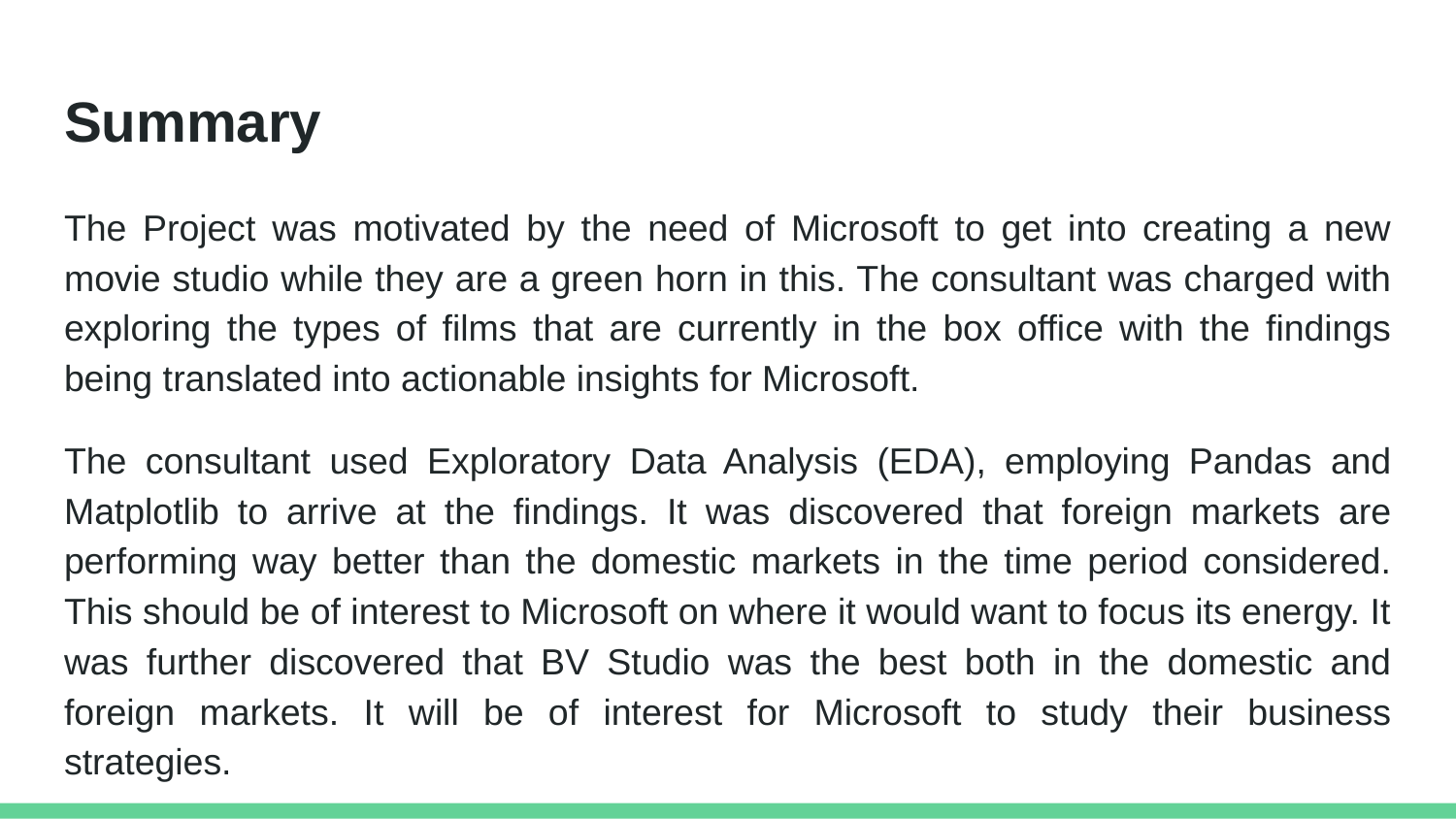

# Summary
The Project was motivated by the need of Microsoft to get into creating a new movie studio while they are a green horn in this. The consultant was charged with exploring the types of films that are currently in the box office with the findings being translated into actionable insights for Microsoft.
The consultant used Exploratory Data Analysis (EDA), employing Pandas and Matplotlib to arrive at the findings. It was discovered that foreign markets are performing way better than the domestic markets in the time period considered. This should be of interest to Microsoft on where it would want to focus its energy. It was further discovered that BV Studio was the best both in the domestic and foreign markets. It will be of interest for Microsoft to study their business strategies.